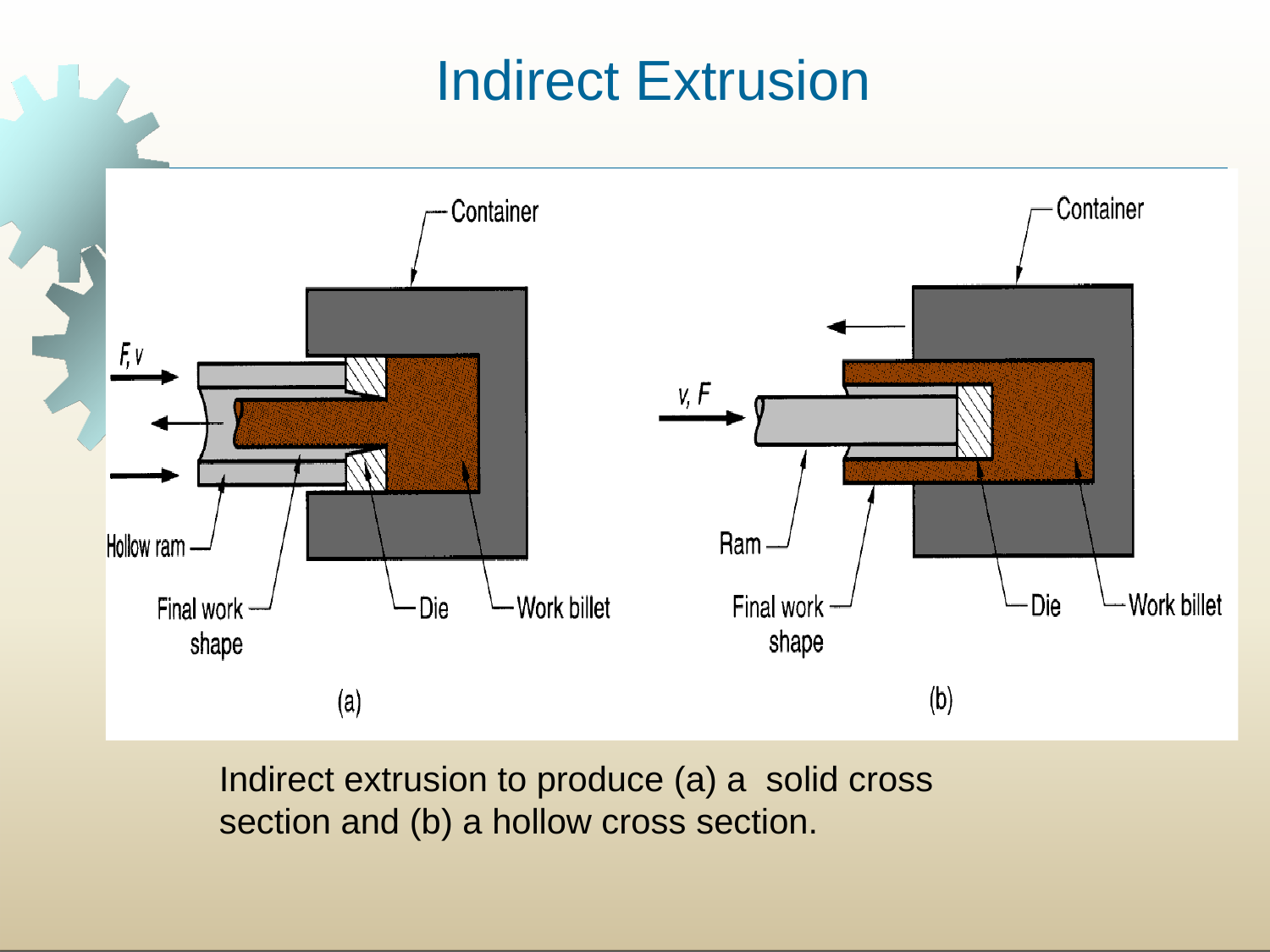

# Indirect Extrusion

Indirect extrusion to produce (a) a  solid cross section and (b) a hollow cross section.